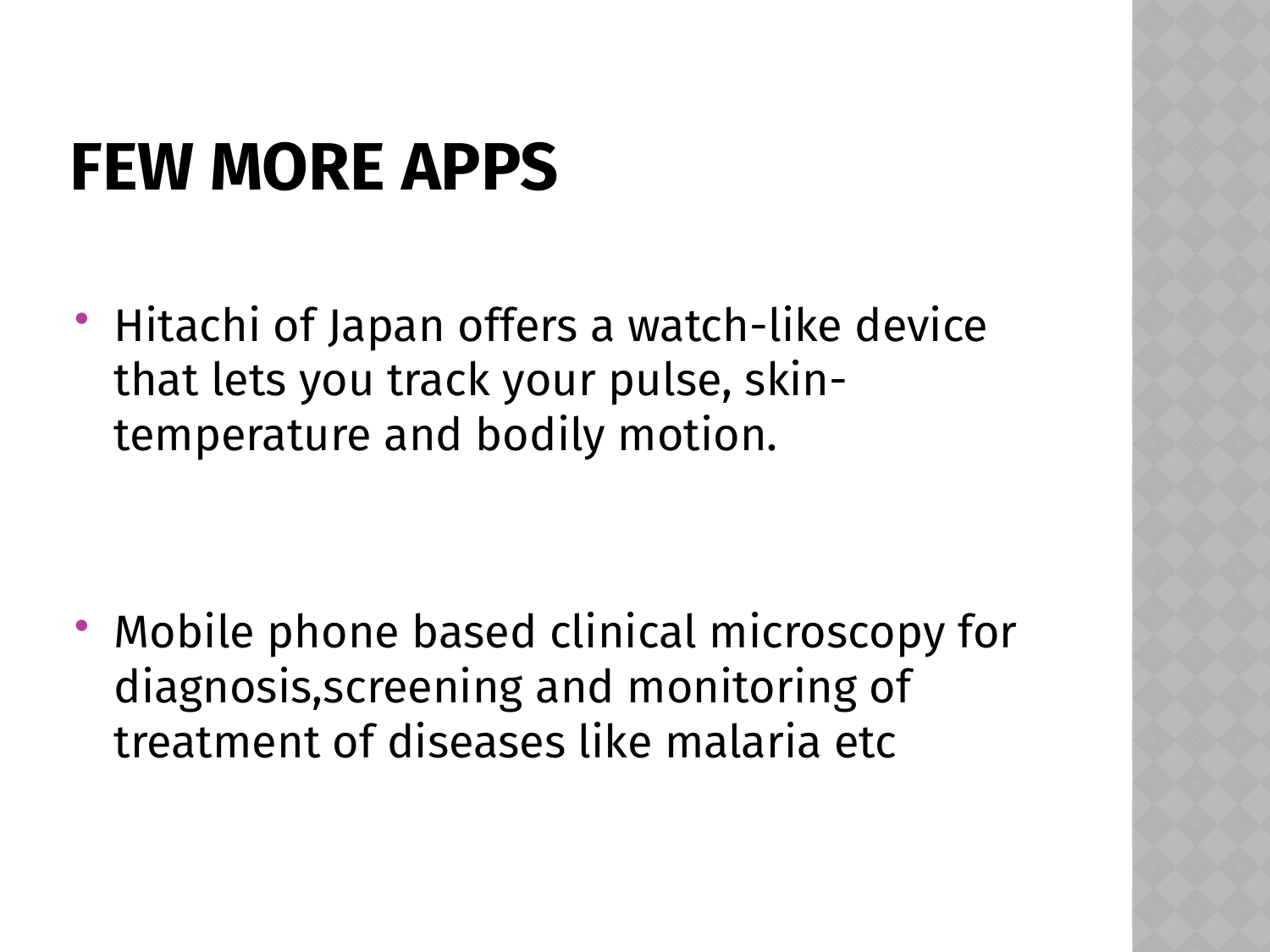

# Few more apps

Hitachi of Japan offers a watch-like device that lets you track your pulse, skin-temperature and bodily motion.

Mobile phone based clinical microscopy for diagnosis,screening and monitoring of treatment of diseases like malaria etc